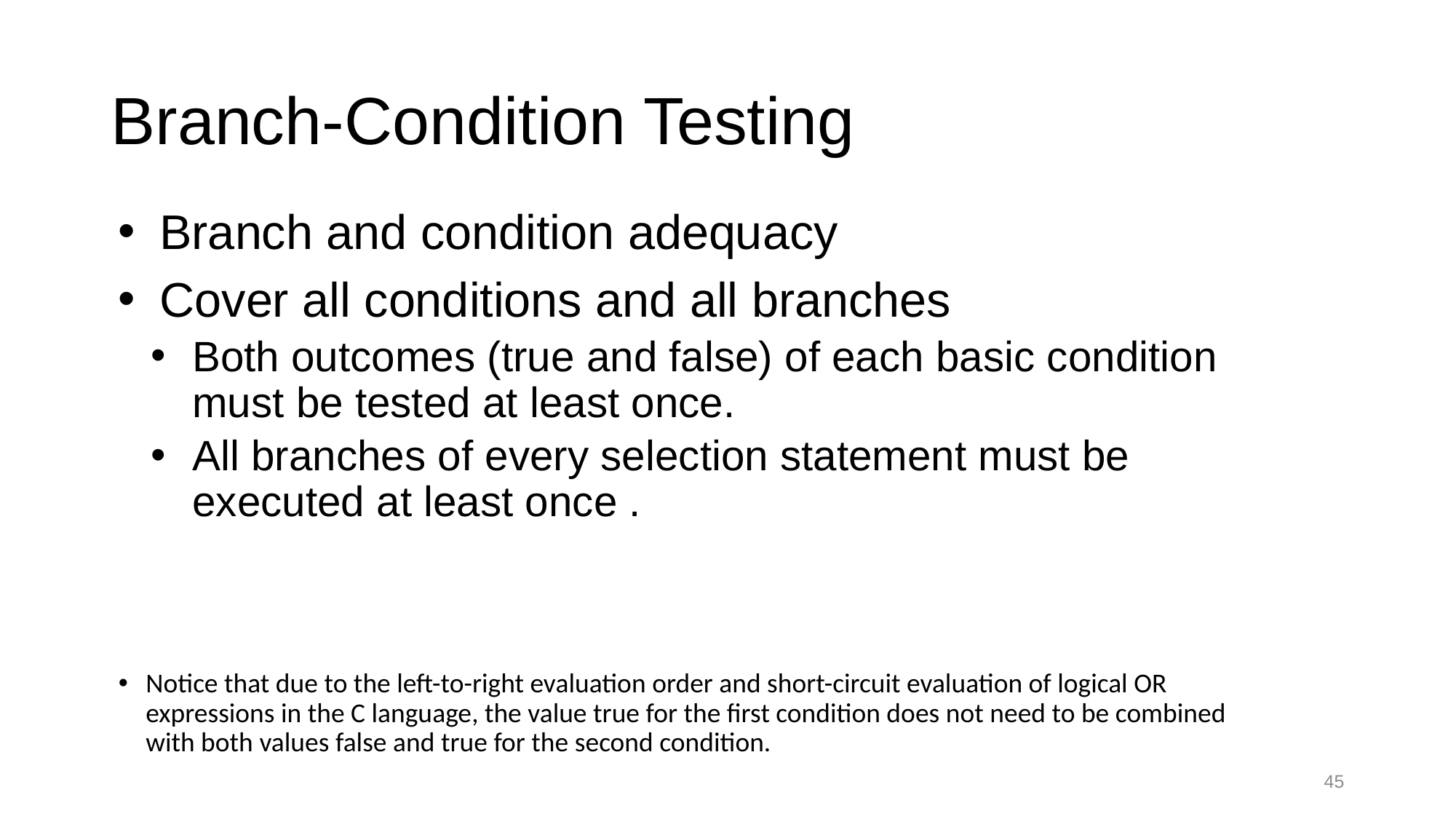

# Branch-Condition Testing
Branch and condition adequacy
Cover all conditions and all branches
Both outcomes (true and false) of each basic condition must be tested at least once.
All branches of every selection statement must be executed at least once .

Notice that due to the left-to-right evaluation order and short-circuit evaluation of logical OR expressions in the C language, the value true for the first condition does not need to be combined with both values false and true for the second condition.

45